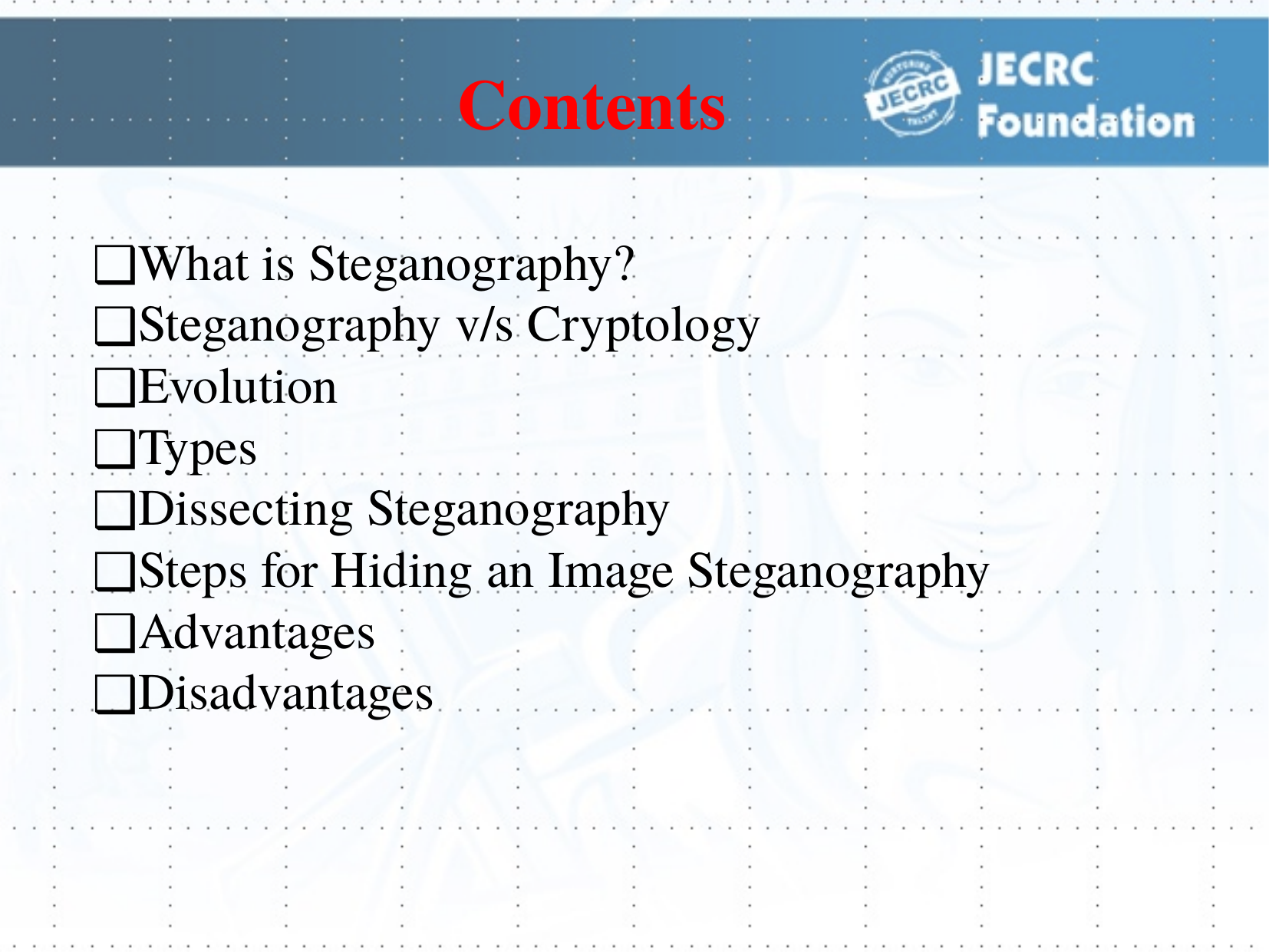

#
Contents
What is Steganography?
Steganography v/s Cryptology
Evolution
Types
Dissecting Steganography
Steps for Hiding an Image Steganography
Advantages
Disadvantages